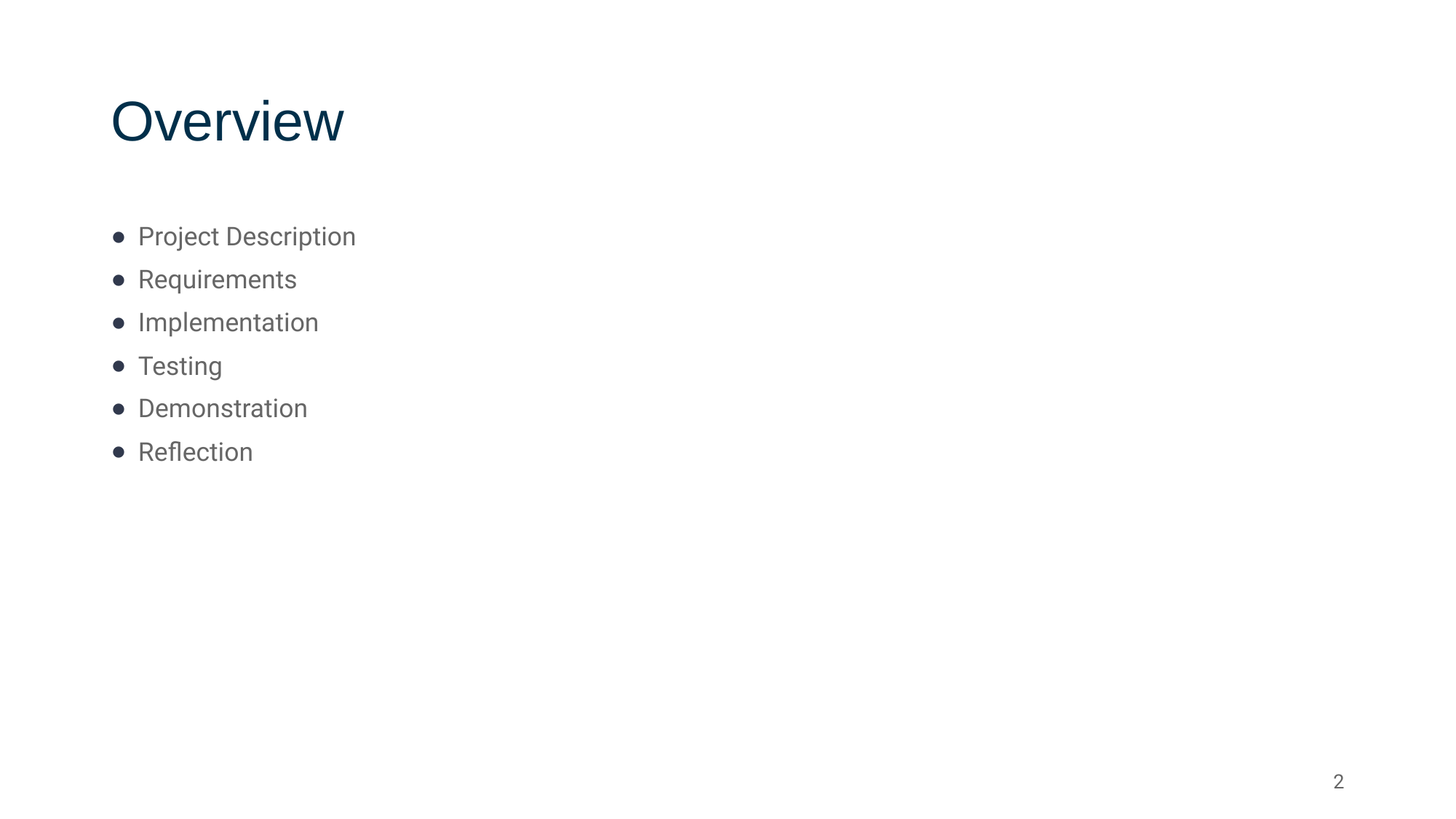

# Overview
Project Description
Requirements
Implementation
Testing
Demonstration
Reflection
2